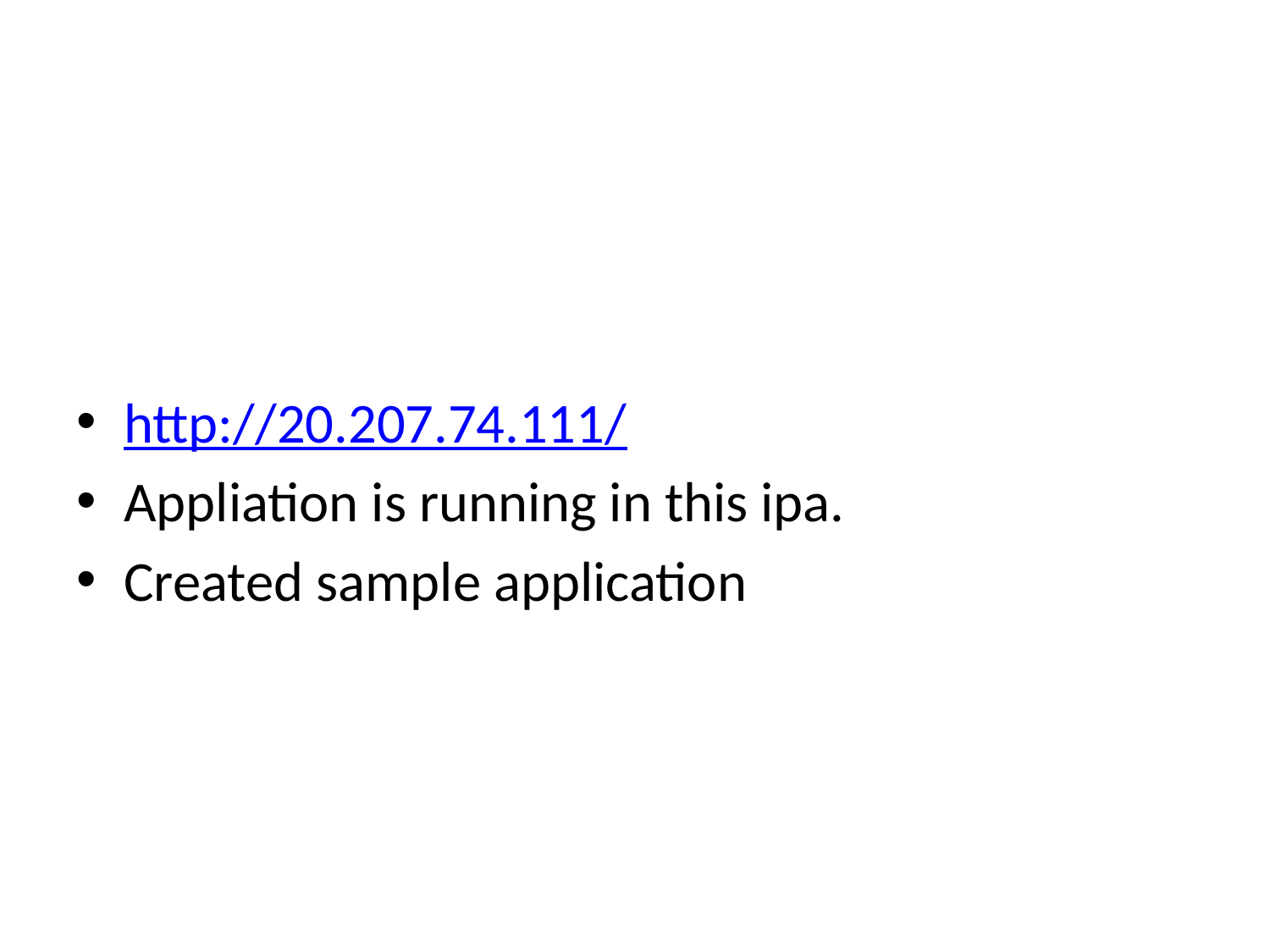

#

http://20.207.74.111/
Appliation is running in this ipa.
Created sample application